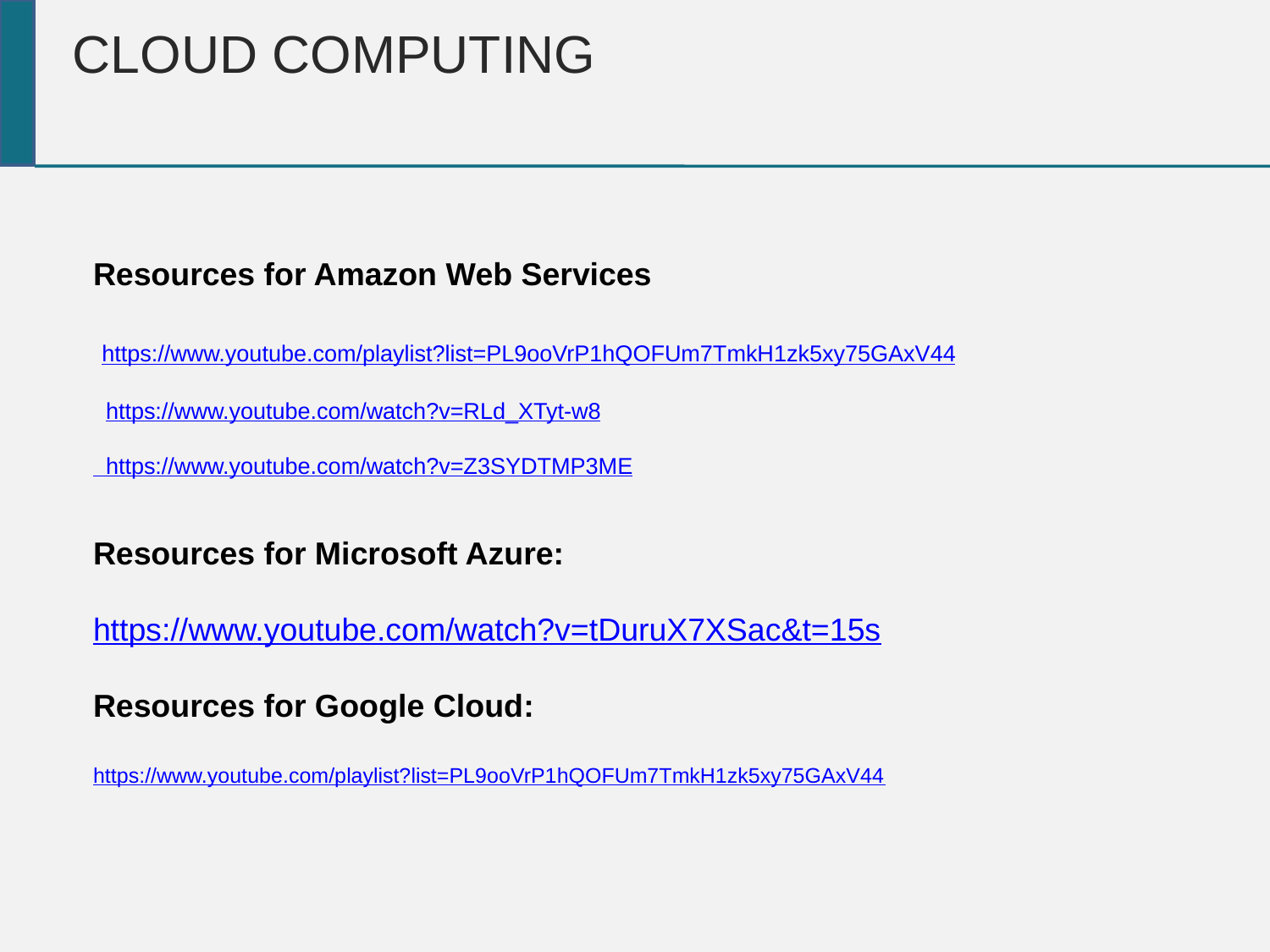

Cloud Computing

Resources for Amazon Web Services

 https://www.youtube.com/playlist?list=PL9ooVrP1hQOFUm7TmkH1zk5xy75GAxV44

  https://www.youtube.com/watch?v=RLd_XTyt-w8

  https://www.youtube.com/watch?v=Z3SYDTMP3ME

Resources for Microsoft Azure:

https://www.youtube.com/watch?v=tDuruX7XSac&t=15s

Resources for Google Cloud:

https://www.youtube.com/playlist?list=PL9ooVrP1hQOFUm7TmkH1zk5xy75GAxV44